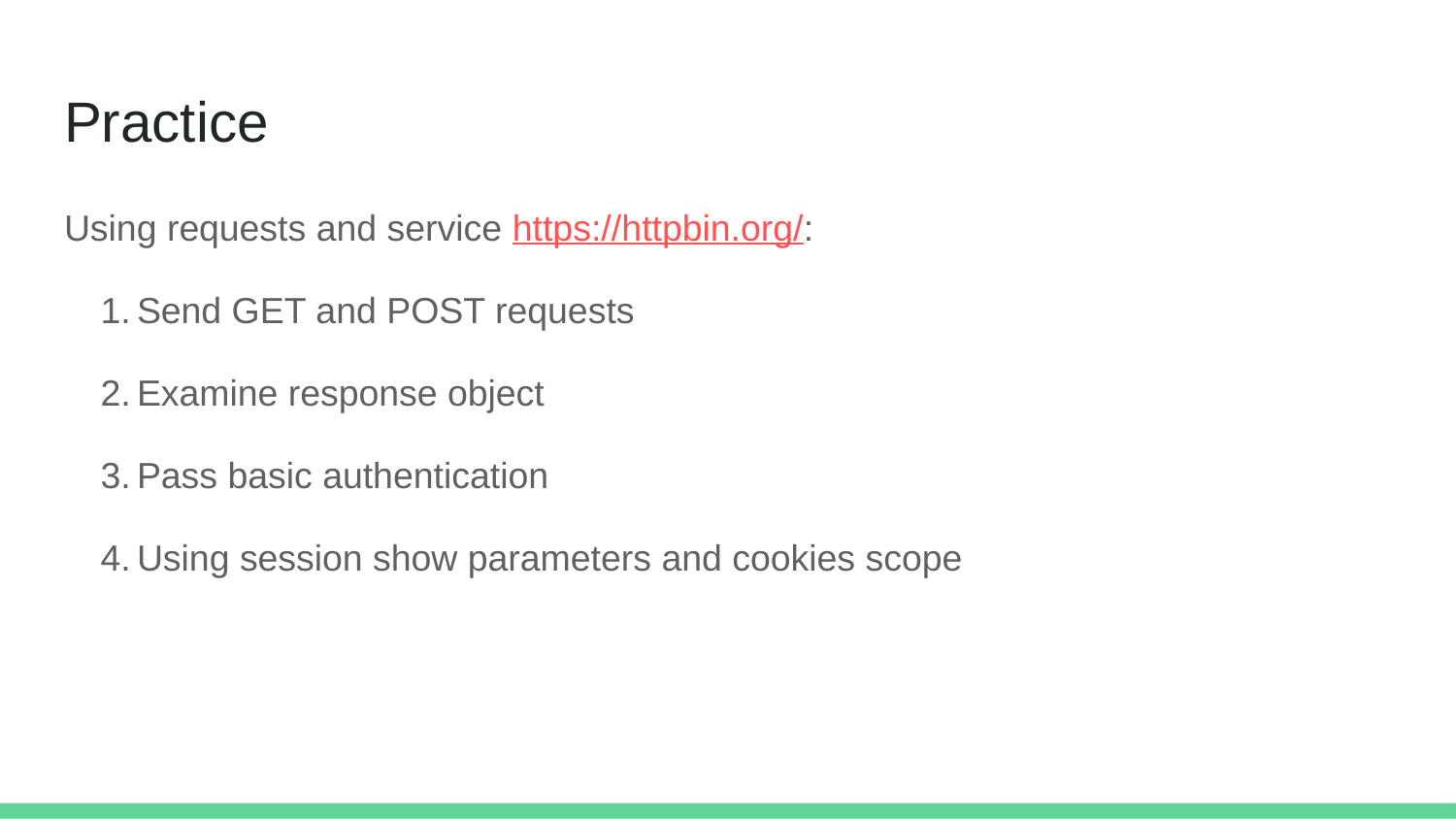

# Practice
Using requests and service https://httpbin.org/:
Send GET and POST requests
Examine response object
Pass basic authentication
Using session show parameters and cookies scope